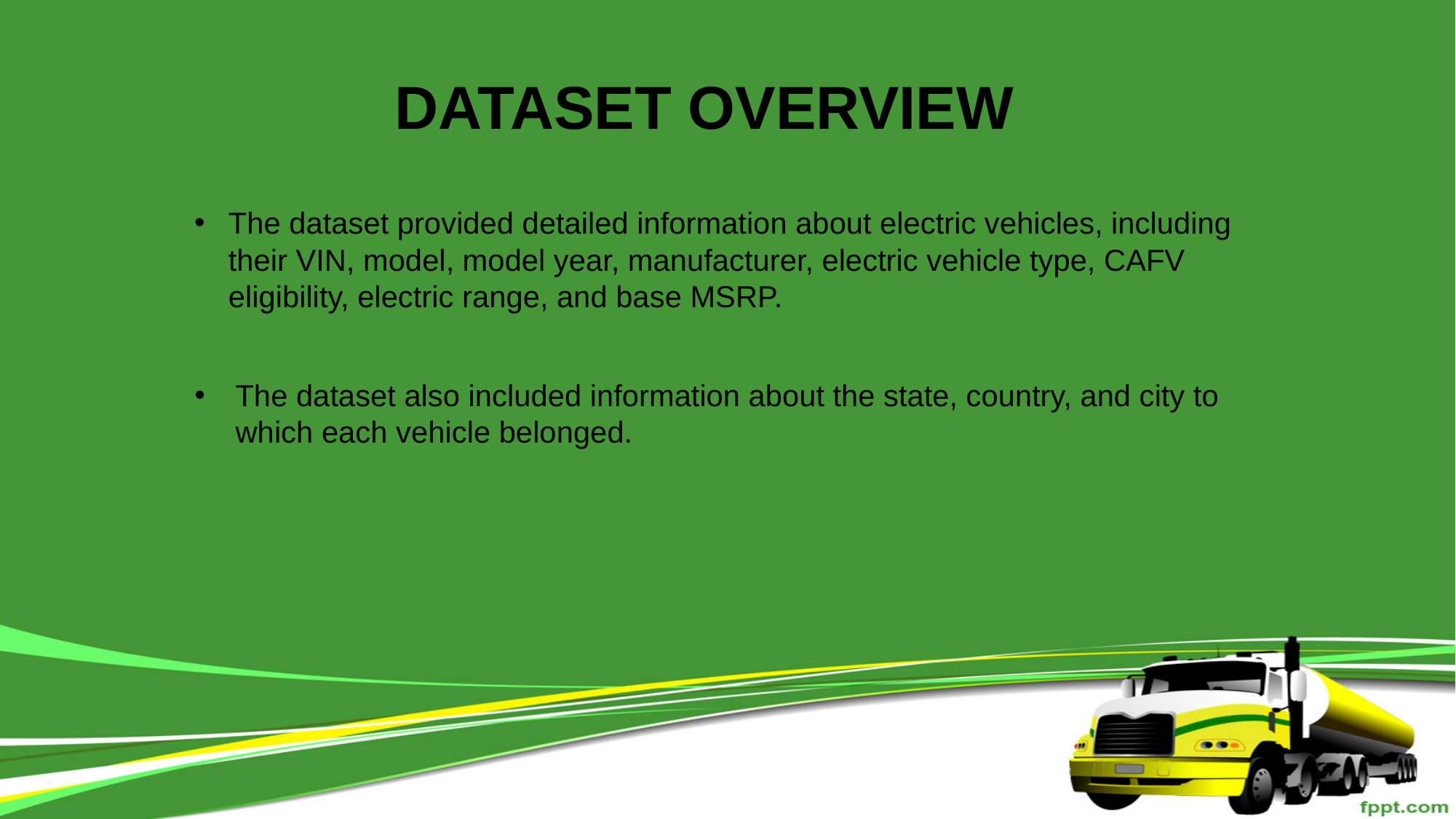

DATASET OVERVIEW
The dataset provided detailed information about electric vehicles, including their VIN, model, model year, manufacturer, electric vehicle type, CAFV eligibility, electric range, and base MSRP.
The dataset also included information about the state, country, and city to which each vehicle belonged.